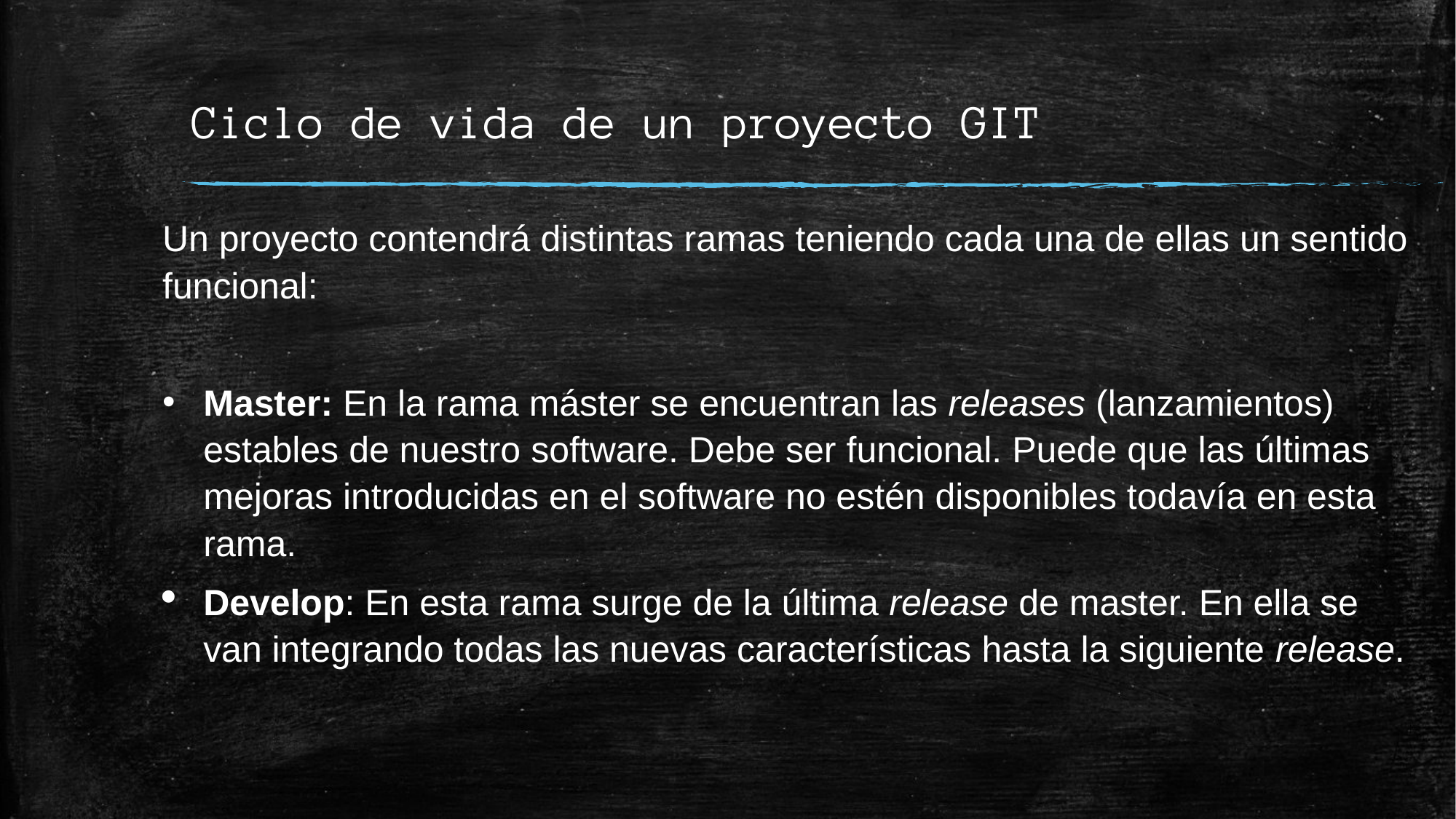

# Ciclo de vida de un proyecto GIT
Un proyecto contendrá distintas ramas teniendo cada una de ellas un sentido funcional:

Master: En la rama máster se encuentran las releases (lanzamientos) estables de nuestro software. Debe ser funcional. Puede que las últimas mejoras introducidas en el software no estén disponibles todavía en esta rama.
Develop: En esta rama surge de la última release de master. En ella se van integrando todas las nuevas características hasta la siguiente release.